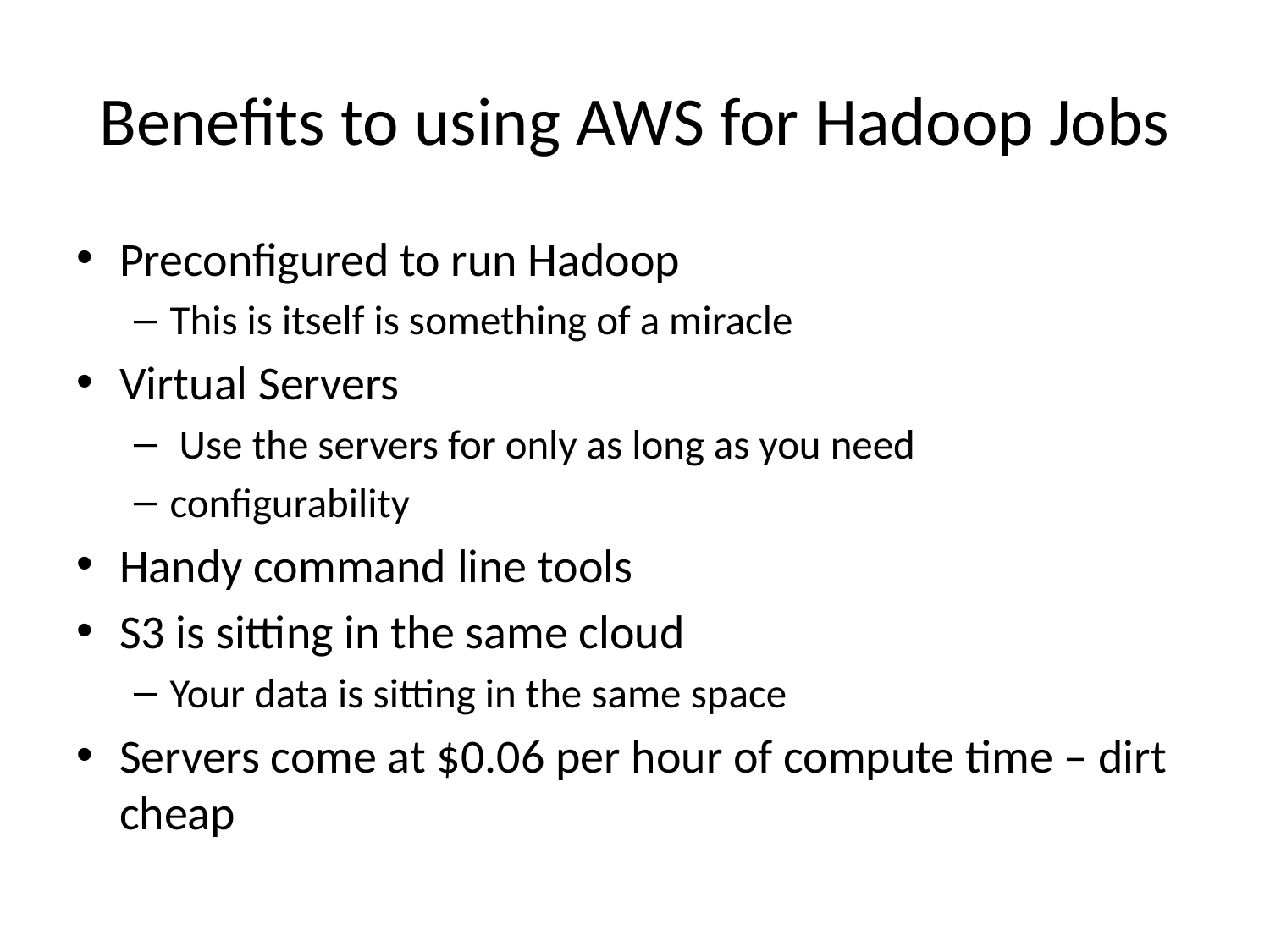

# Benefits to using AWS for Hadoop Jobs
Preconfigured to run Hadoop
This is itself is something of a miracle
Virtual Servers
 Use the servers for only as long as you need
configurability
Handy command line tools
S3 is sitting in the same cloud
Your data is sitting in the same space
Servers come at $0.06 per hour of compute time – dirt cheap